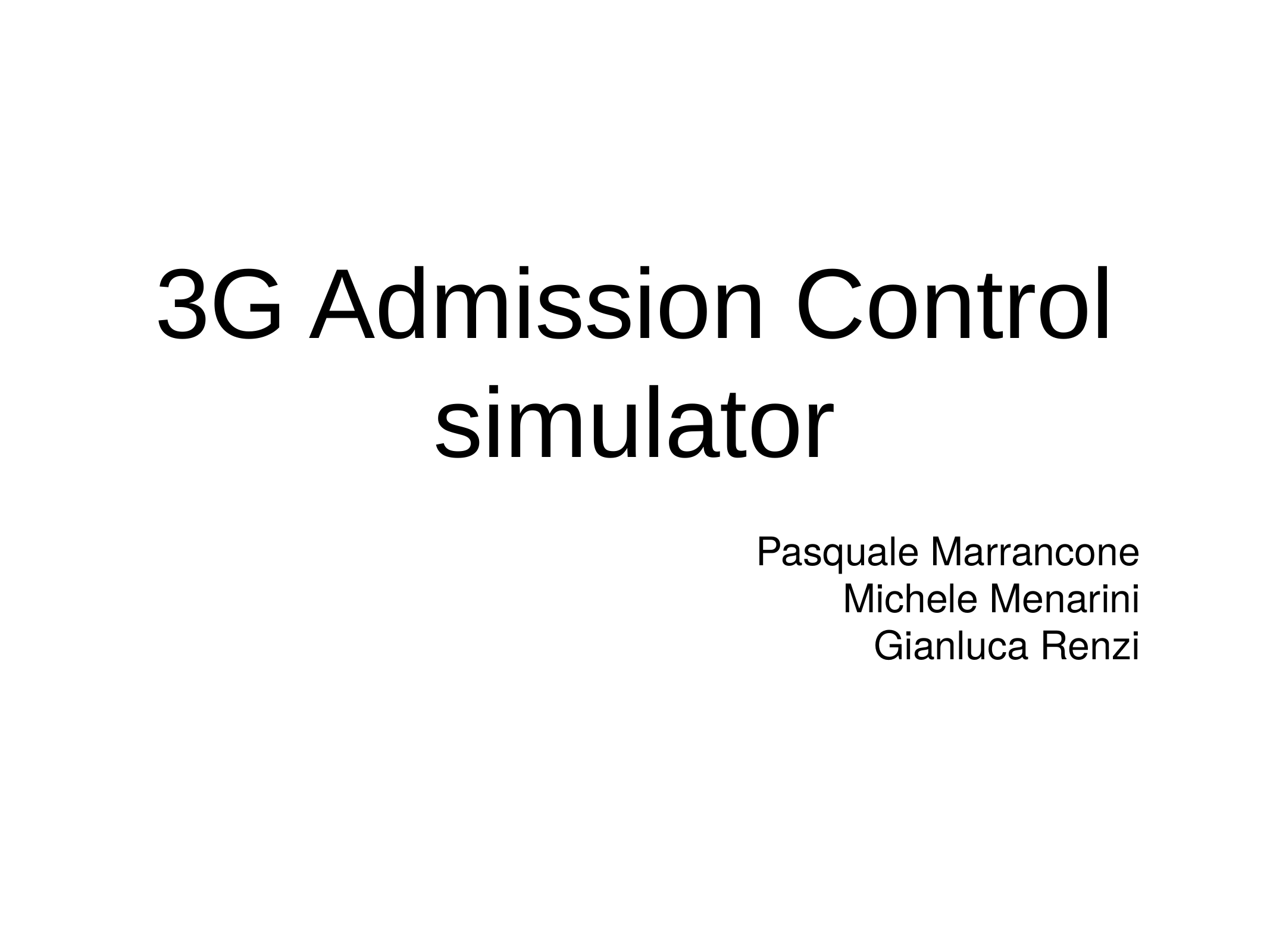

# 3G Admission Control simulator
Pasquale Marrancone
Michele Menarini
Gianluca Renzi